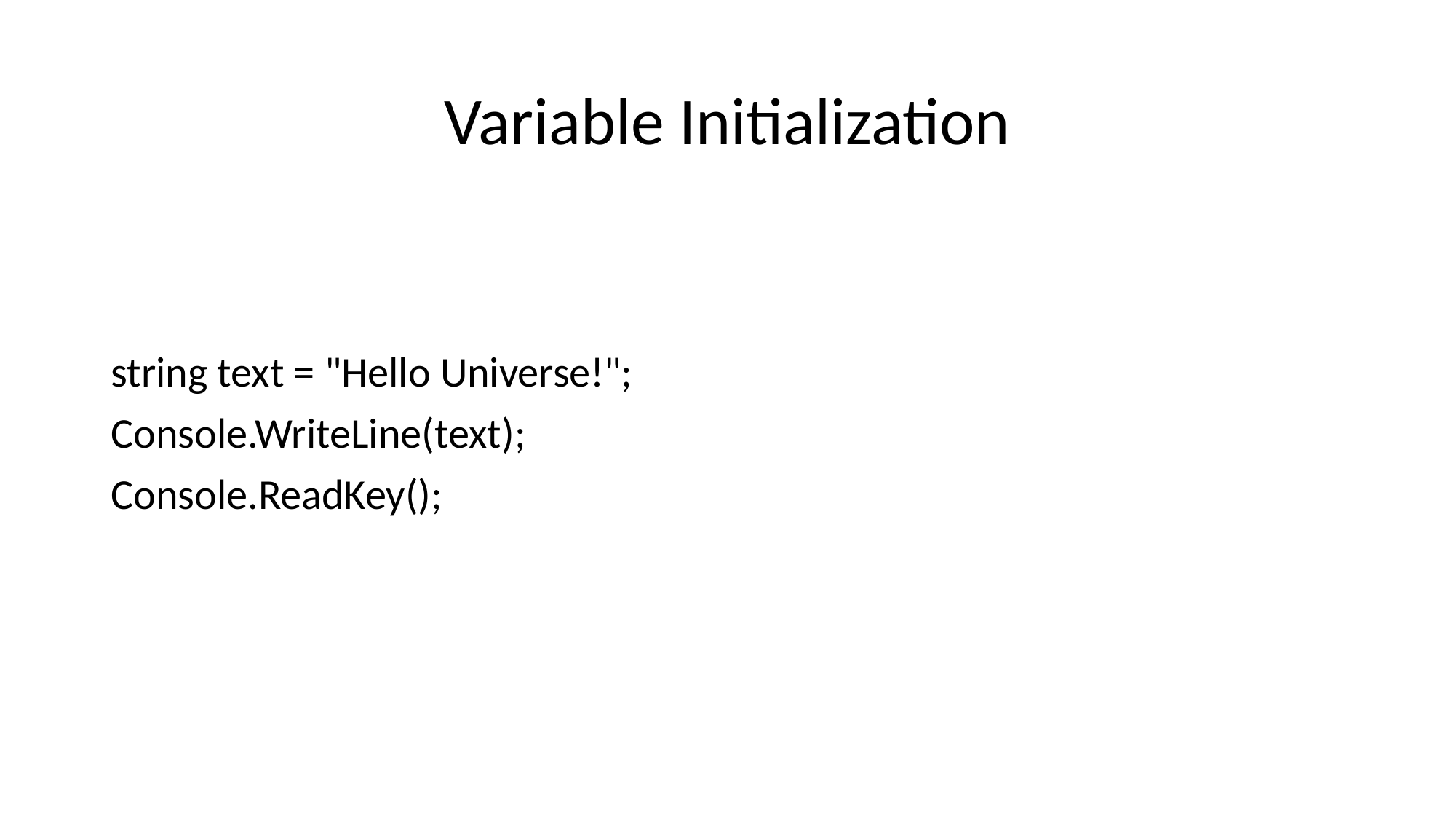

# Variable Initialization

string text = "Hello Universe!";
Console.WriteLine(text);
Console.ReadKey();